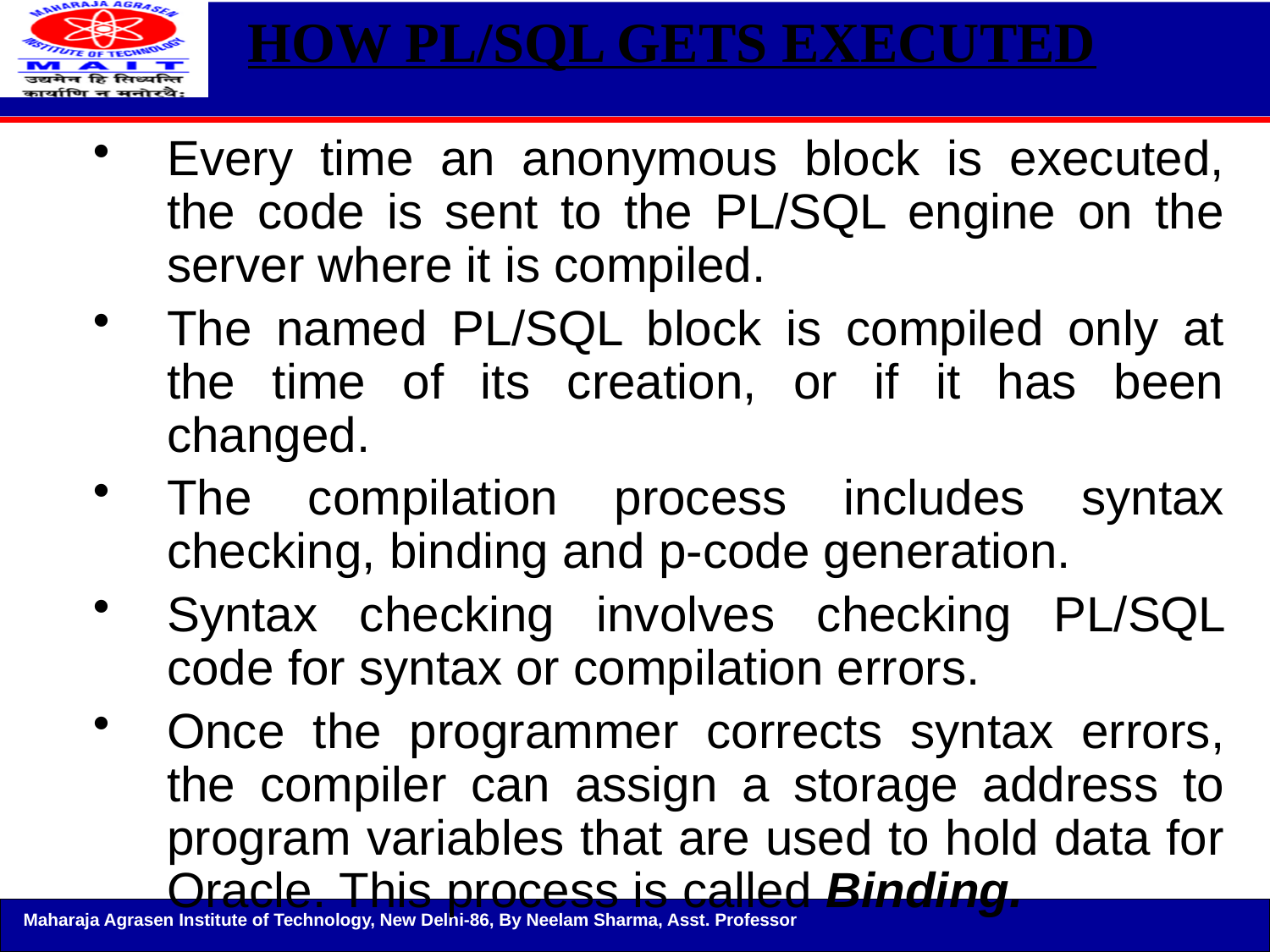

Bordoloi and Bock
# HOW PL/SQL GETS EXECUTED
Every time an anonymous block is executed, the code is sent to the PL/SQL engine on the server where it is compiled.
The named PL/SQL block is compiled only at the time of its creation, or if it has been changed.
The compilation process includes syntax checking, binding and p-code generation.
Syntax checking involves checking PL/SQL code for syntax or compilation errors.
Once the programmer corrects syntax errors, the compiler can assign a storage address to program variables that are used to hold data for Oracle. This process is called Binding.